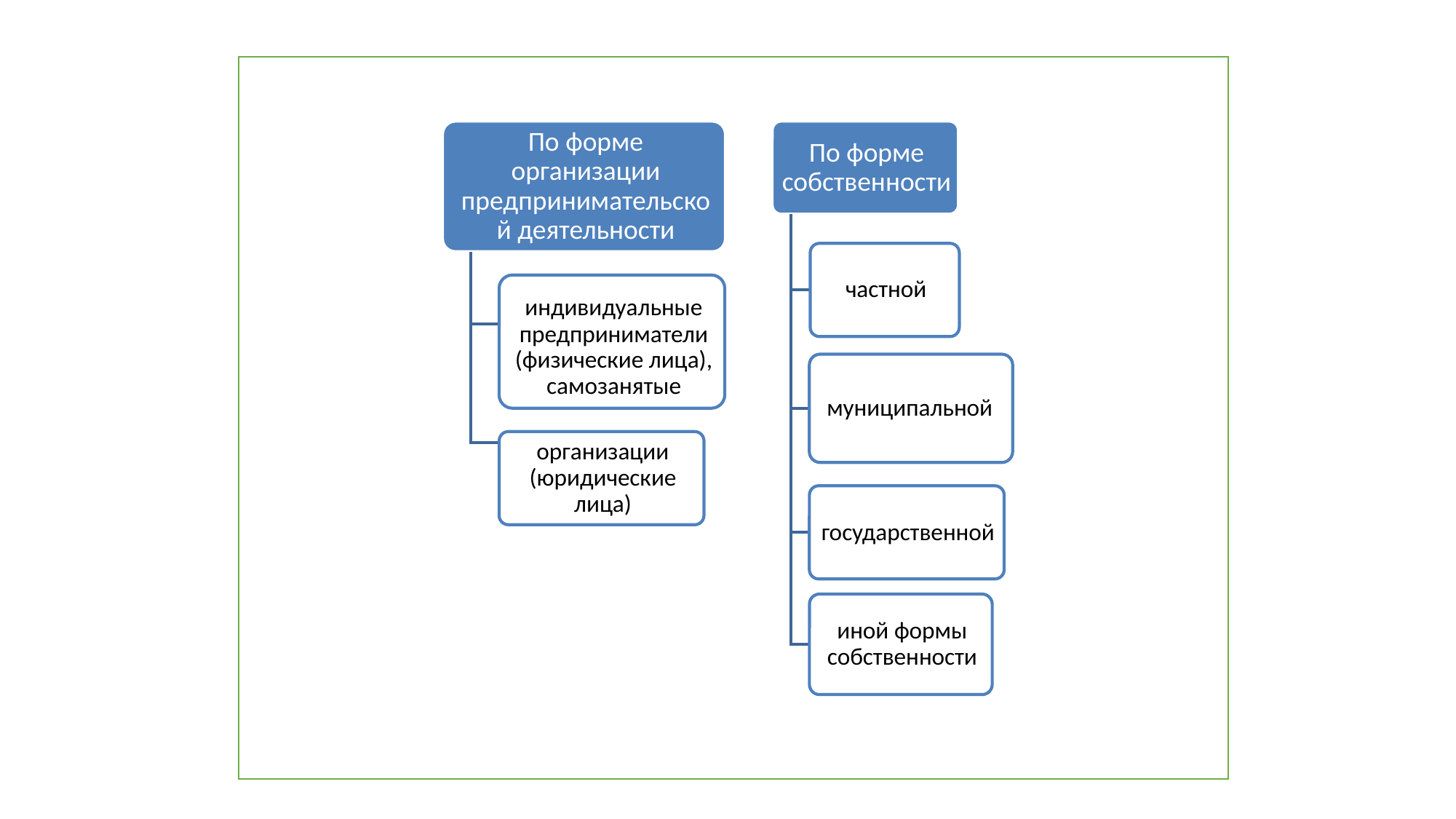

По форме организации предпринимательской деятельности

индивидуальные предприниматели (физические лица), самозанятые
организации (юридические лица)
По форме собственности
частной
муниципальной
государственной
иной формы собственности